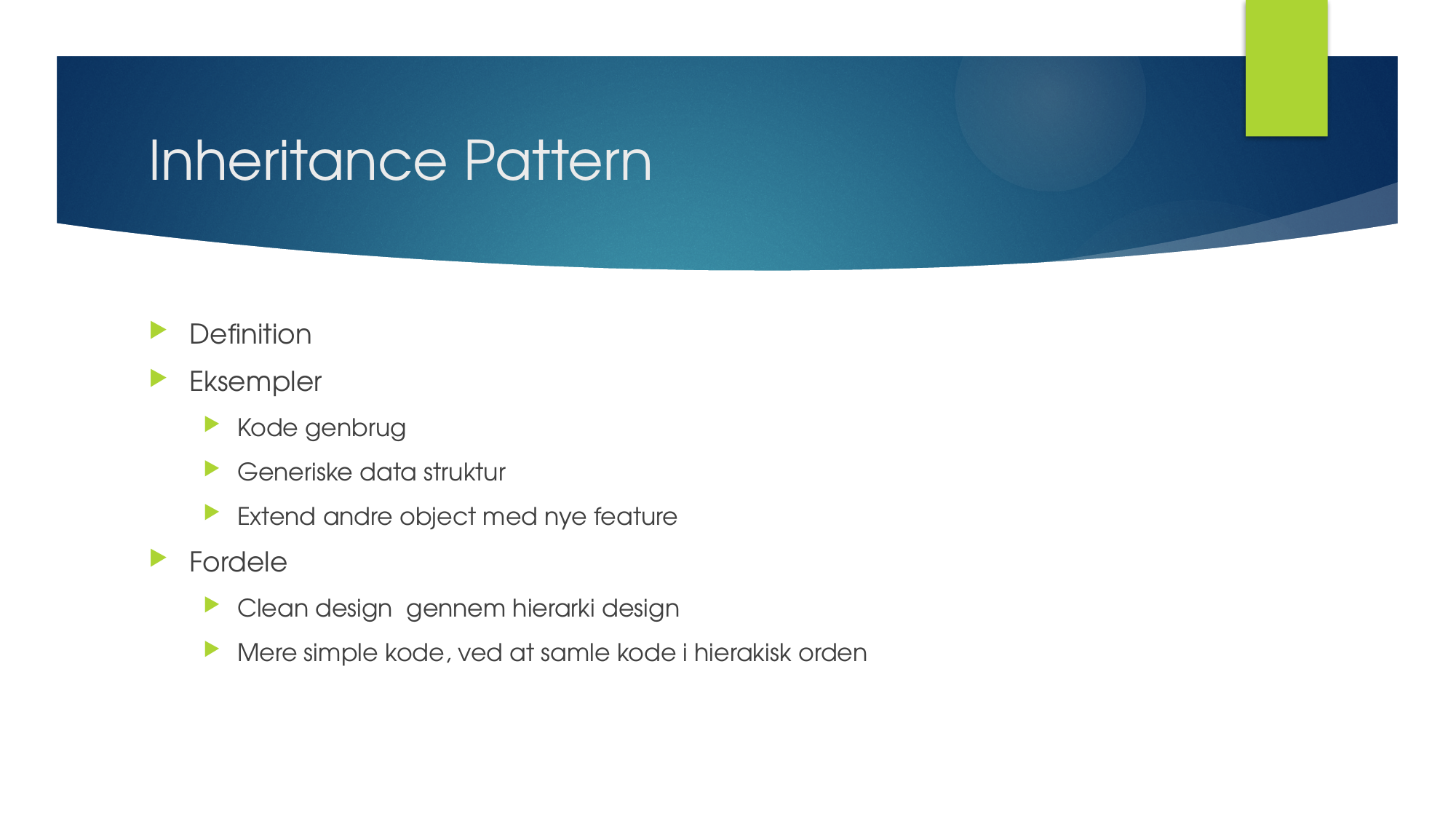

# Inheritance Pattern
Definition
Eksempler
Kode genbrug
Generiske data struktur
Extend andre object med nye feature
Fordele
Clean design  gennem hierarki design
Mere simple kode, ved at samle kode i hierakisk orden